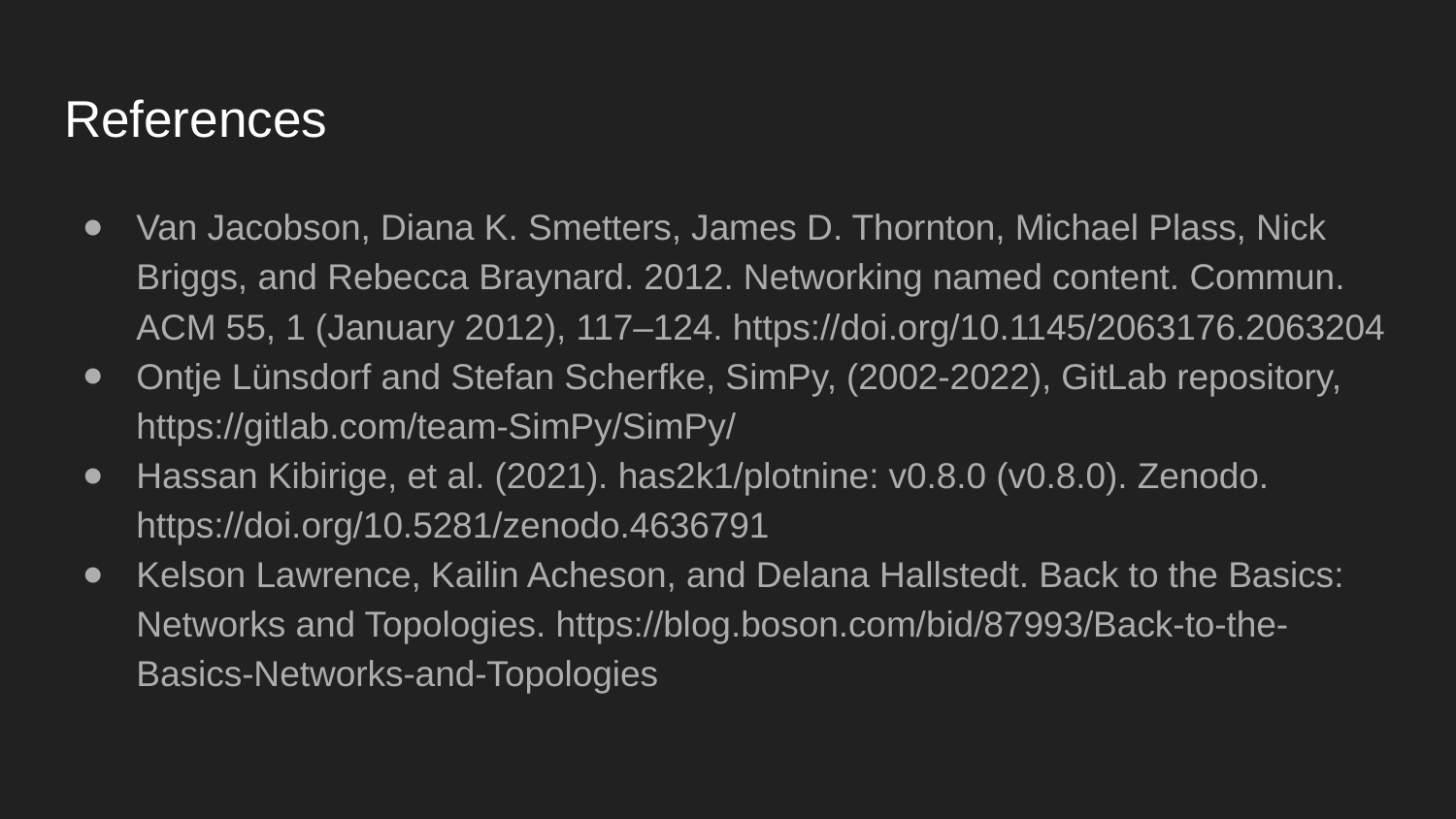

# References
Van Jacobson, Diana K. Smetters, James D. Thornton, Michael Plass, Nick Briggs, and Rebecca Braynard. 2012. Networking named content. Commun. ACM 55, 1 (January 2012), 117–124. https://doi.org/10.1145/2063176.2063204
Ontje Lünsdorf and Stefan Scherfke, SimPy, (2002-2022), GitLab repository, https://gitlab.com/team-SimPy/SimPy/
Hassan Kibirige, et al. (2021). has2k1/plotnine: v0.8.0 (v0.8.0). Zenodo. https://doi.org/10.5281/zenodo.4636791
Kelson Lawrence, Kailin Acheson, and Delana Hallstedt. Back to the Basics: Networks and Topologies. https://blog.boson.com/bid/87993/Back-to-the-Basics-Networks-and-Topologies